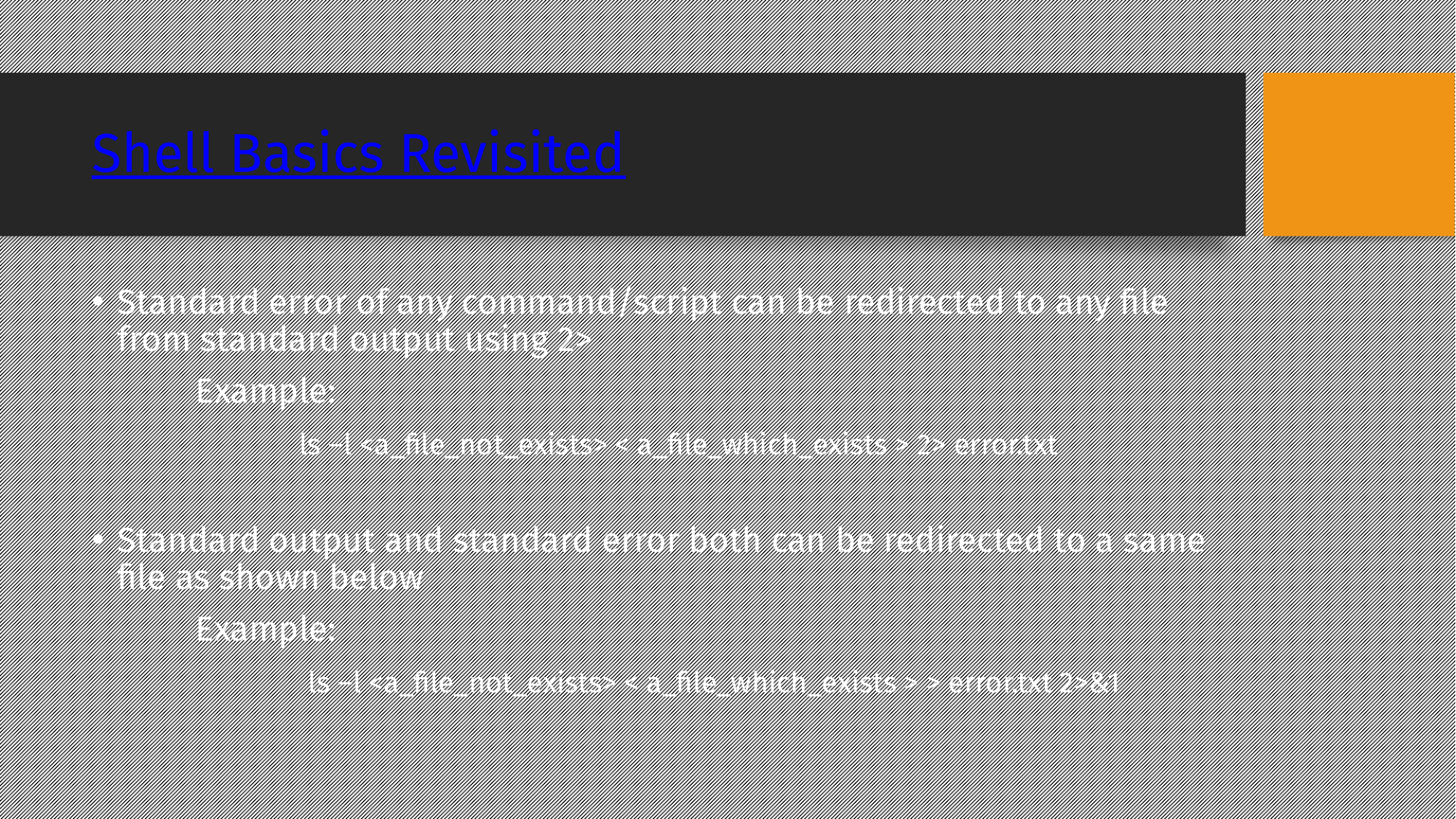

Shell Basics Revisited
Standard error of any command/script can be redirected to any file from standard output using 2>
	Example:
		ls –l <a_file_not_exists> < a_file_which_exists > 2> error.txt

Standard output and standard error both can be redirected to a same file as shown below
	Example:
		 ls –l <a_file_not_exists> < a_file_which_exists > > error.txt 2>&1